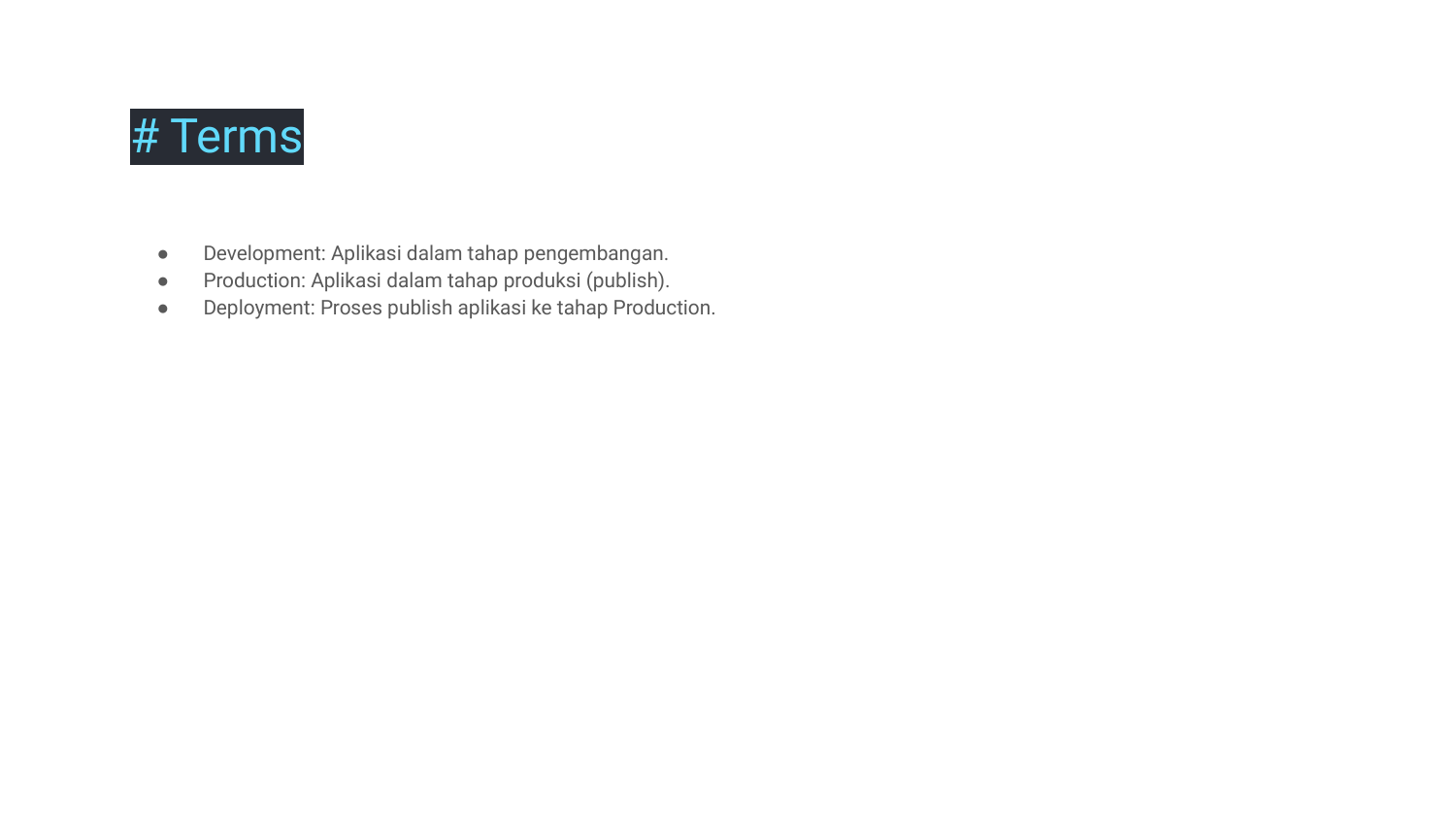

# Terms
Development: Aplikasi dalam tahap pengembangan.
Production: Aplikasi dalam tahap produksi (publish).
Deployment: Proses publish aplikasi ke tahap Production.